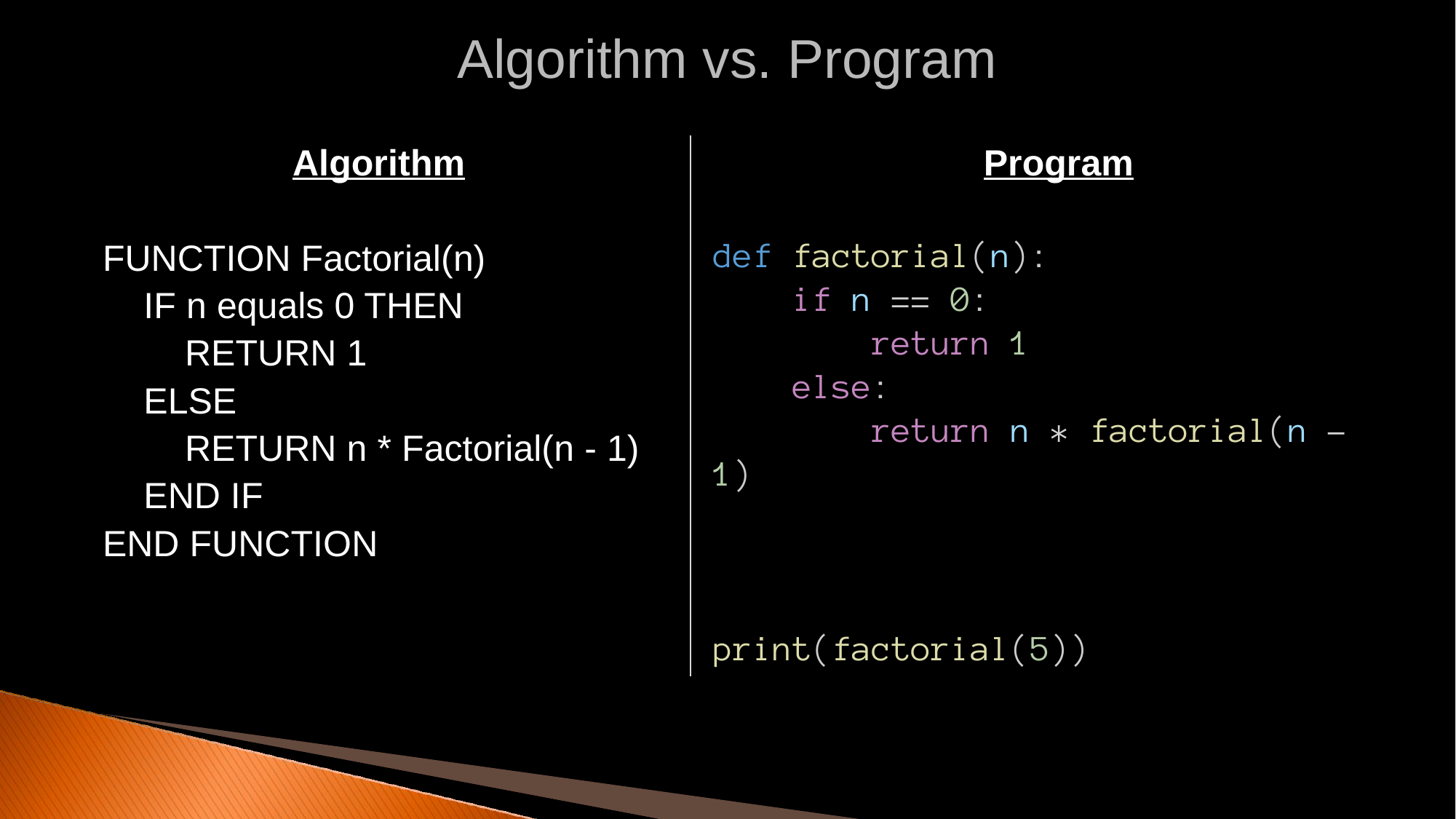

Algorithm vs. Program
Program

def factorial(n):
    if n == 0:
        return 1
    else:
        return n * factorial(n - 1)

print(factorial(5))

Algorithm

FUNCTION Factorial(n)
    IF n equals 0 THEN
        RETURN 1
    ELSE
        RETURN n * Factorial(n - 1)
    END IF
END FUNCTION